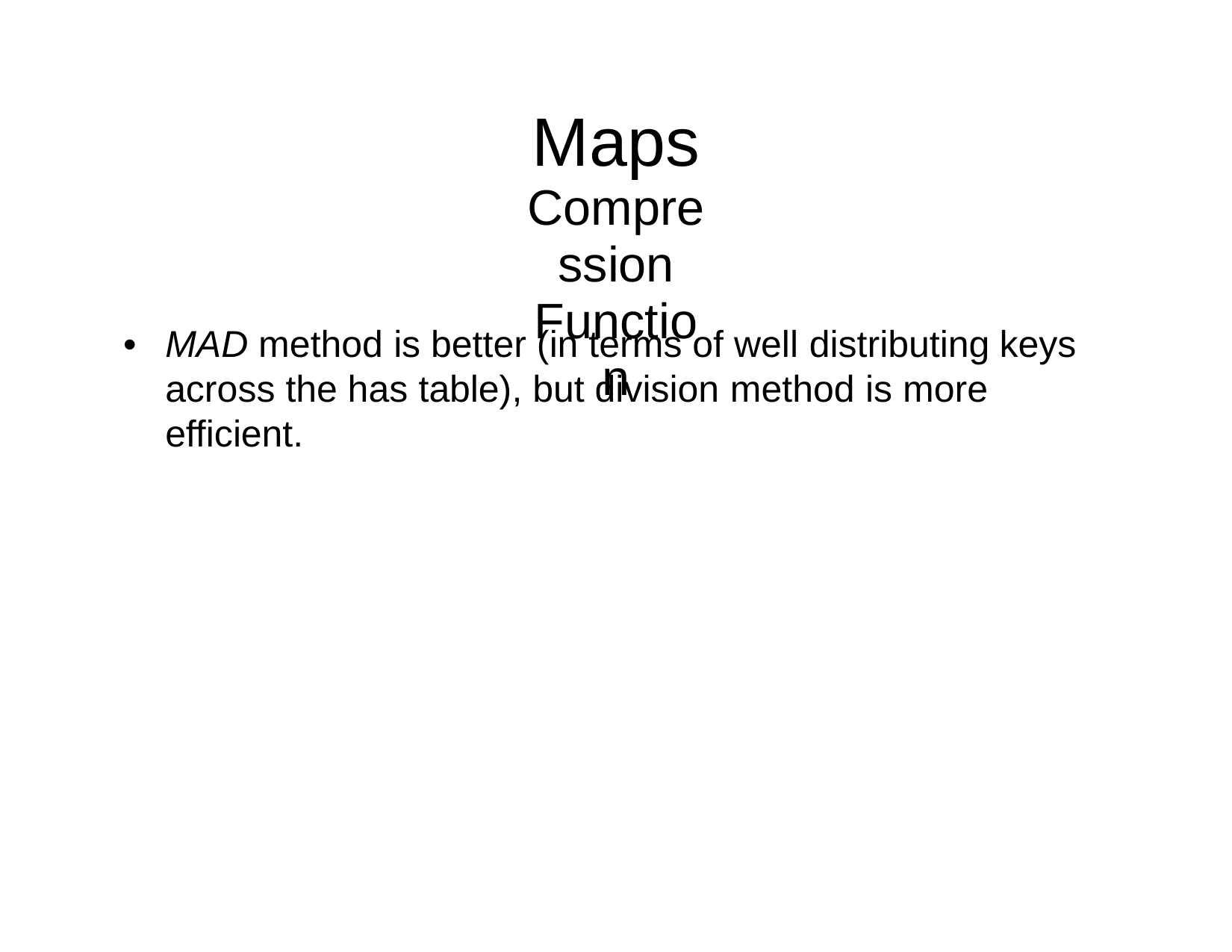

Maps
Compression Function
•
MAD method is better (in terms of well distributing
across the has table), but division method is more efficient.
keys